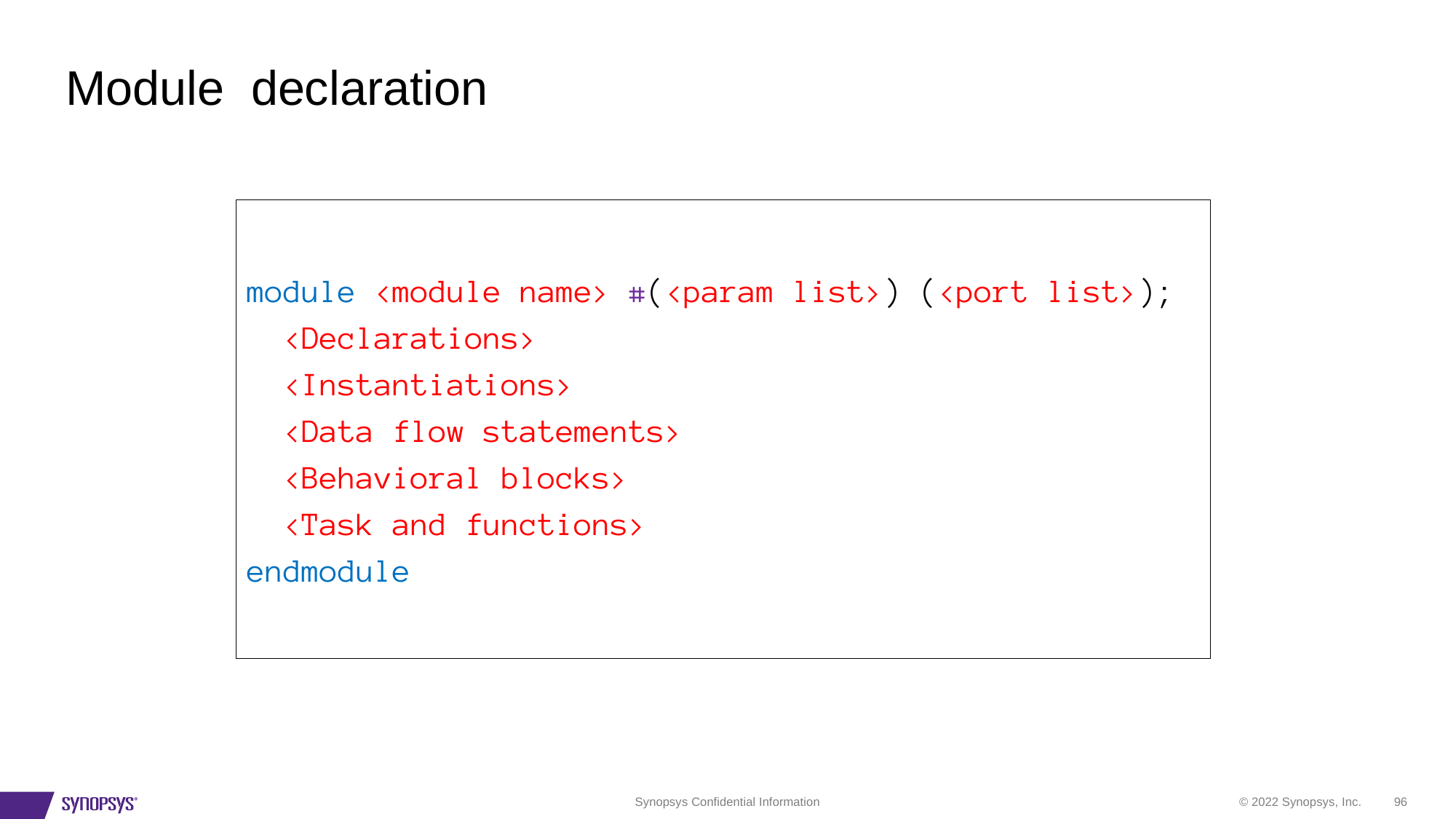

# Module  declaration
module <module name> #(<param list>) (<port list>);
  <Declarations>
  <Instantiations>
  <Data flow statements>
  <Behavioral blocks>
  <Task and functions>
endmodule